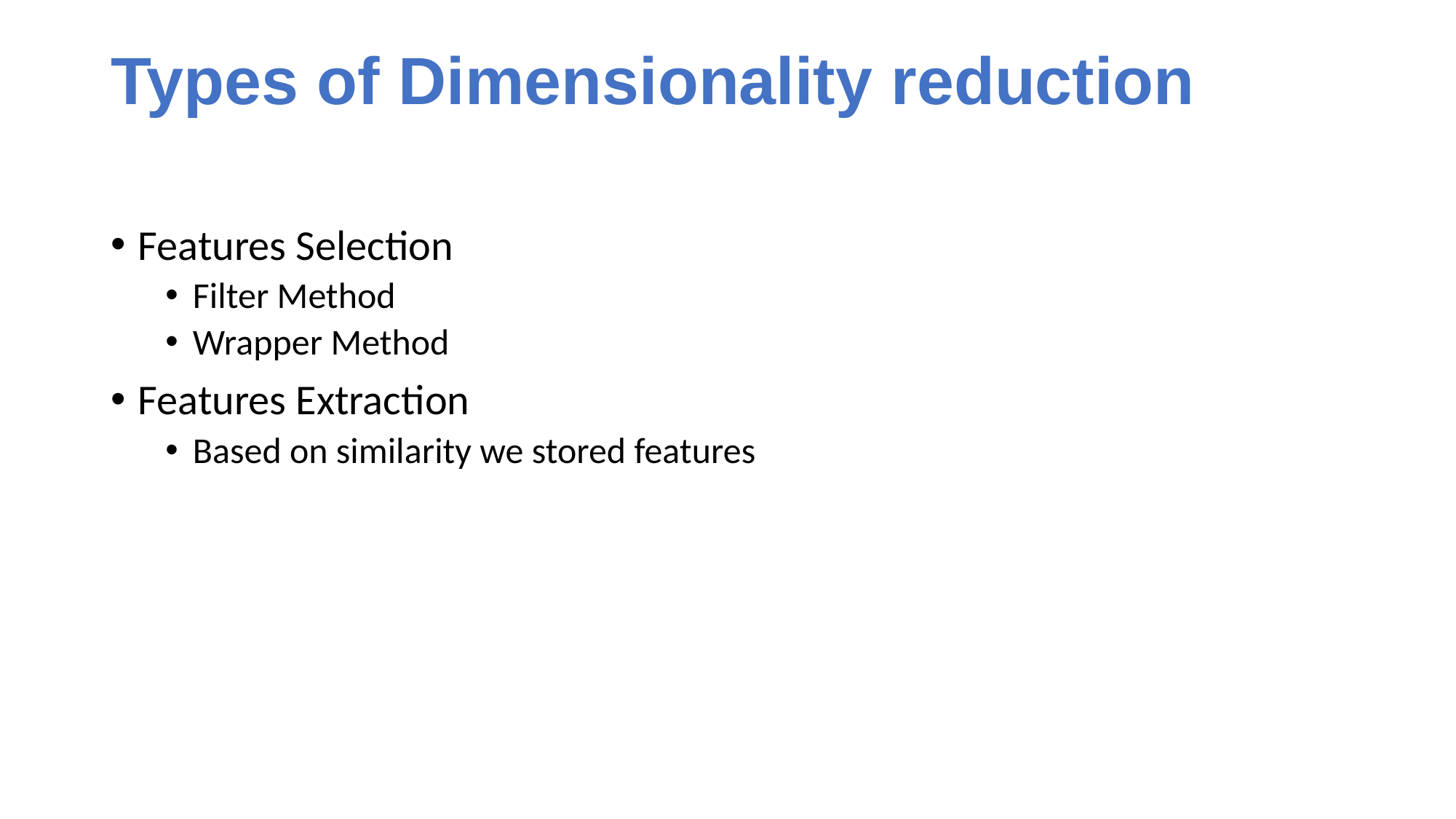

# Types of Dimensionality reduction
Features Selection
Filter Method
Wrapper Method
Features Extraction
Based on similarity we stored features